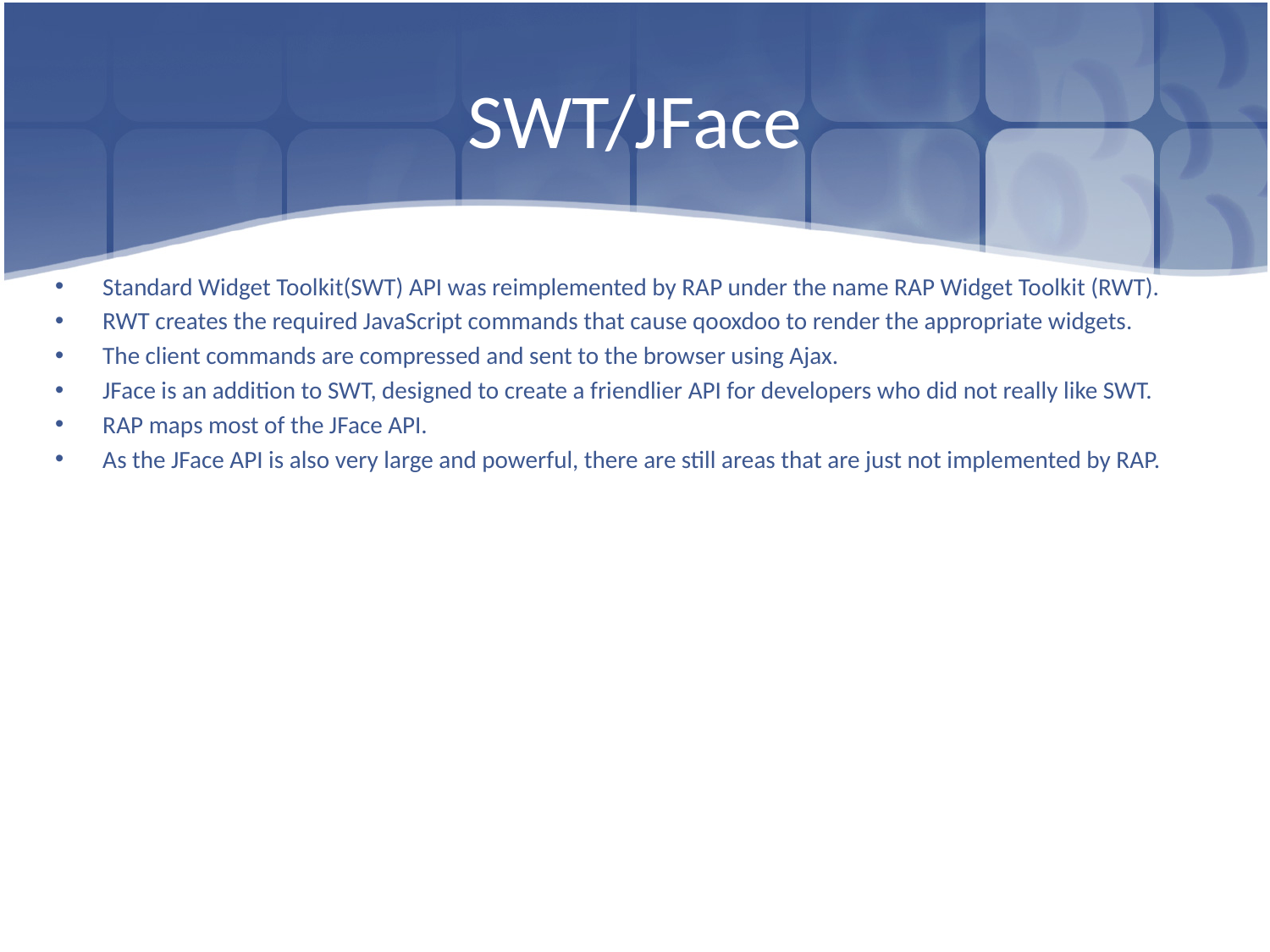

# SWT/JFace
Standard Widget Toolkit(SWT) API was reimplemented by RAP under the name RAP Widget Toolkit (RWT).
RWT creates the required JavaScript commands that cause qooxdoo to render the appropriate widgets.
The client commands are compressed and sent to the browser using Ajax.
JFace is an addition to SWT, designed to create a friendlier API for developers who did not really like SWT.
RAP maps most of the JFace API.
As the JFace API is also very large and powerful, there are still areas that are just not implemented by RAP.